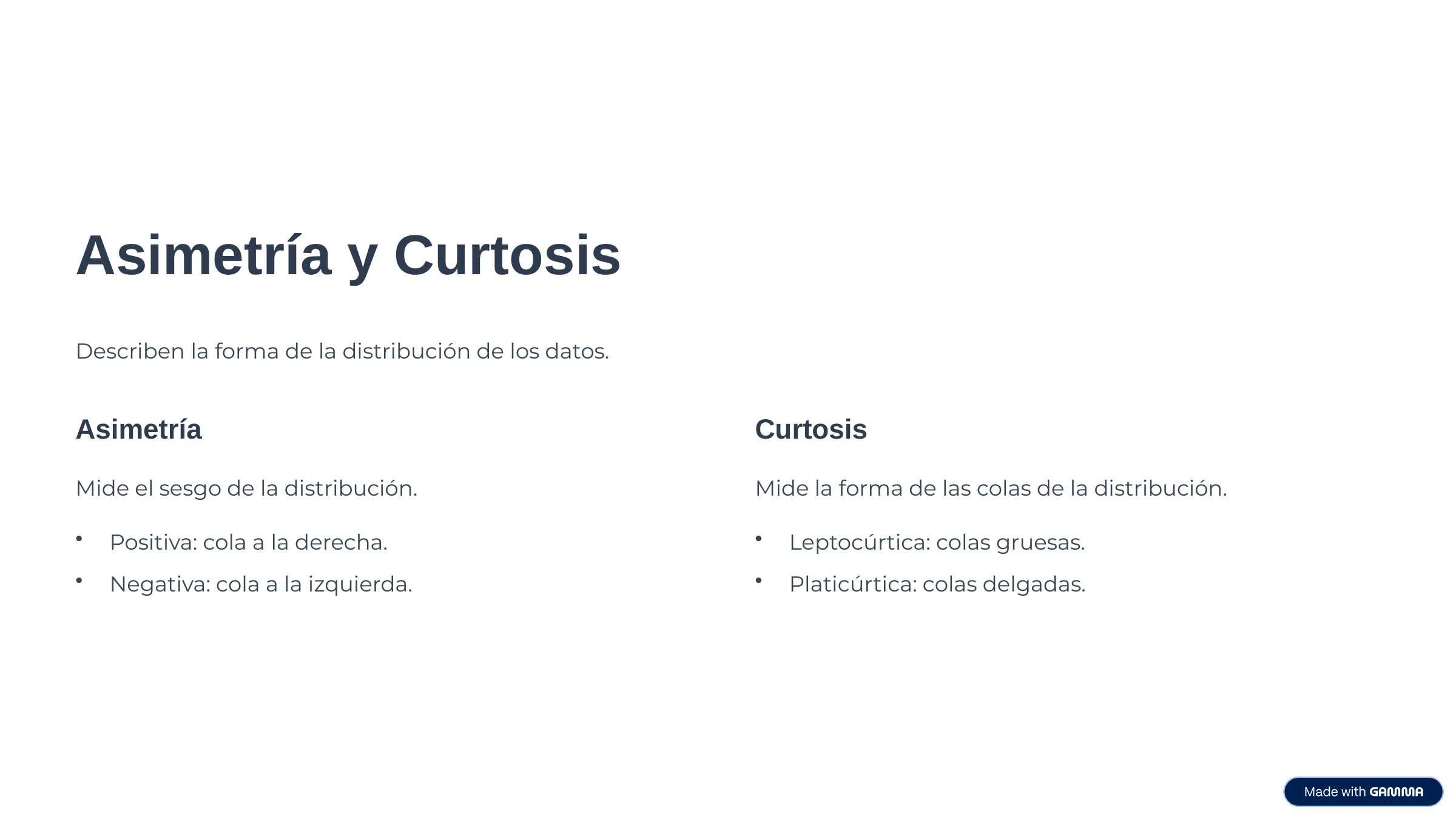

Asimetría y Curtosis
Describen la forma de la distribución de los datos.
Asimetría
Curtosis
Mide el sesgo de la distribución.
Mide la forma de las colas de la distribución.
Positiva: cola a la derecha.
Leptocúrtica: colas gruesas.
Negativa: cola a la izquierda.
Platicúrtica: colas delgadas.